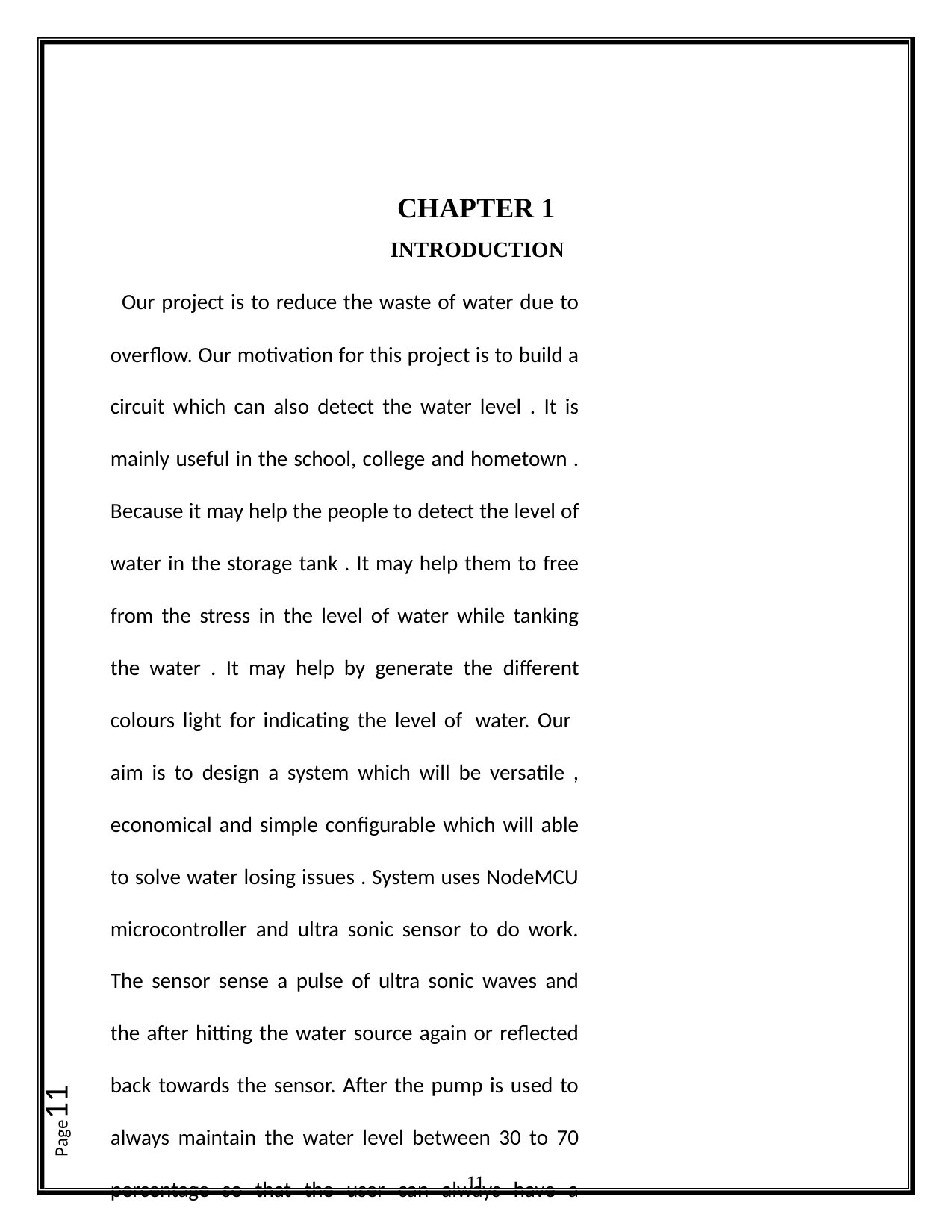

CHAPTER 1
INTRODUCTION
Our project is to reduce the waste of water due to overflow. Our motivation for this project is to build a circuit which can also detect the water level . It is mainly useful in the school, college and hometown . Because it may help the people to detect the level of water in the storage tank . It may help them to free from the stress in the level of water while tanking the water . It may help by generate the different colours light for indicating the level of water. Our  aim is to design a system which will be versatile , economical and simple configurable which will able to solve water losing issues . System uses NodeMCU microcontroller and ultra sonic sensor to do work. The sensor sense a pulse of ultra sonic waves and the after hitting the water source again or reflected back towards the sensor. After the pump is used to always maintain the water level between 30 to 70 percentage so that the user can always have a adequate amount of water supply at their home.

Page11
11